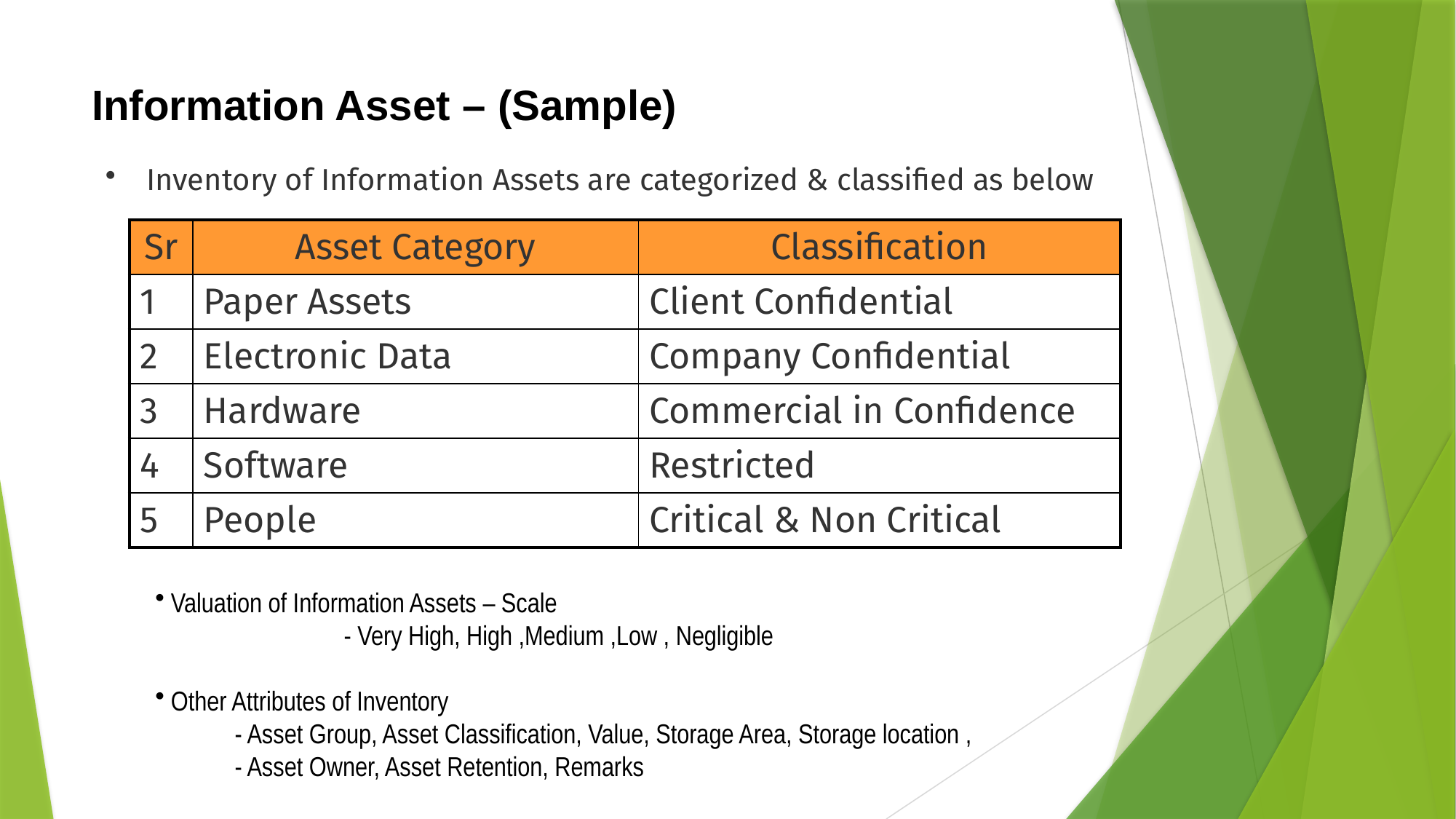

# Information Asset – (Sample)

Inventory of Information Assets are categorized & classified as below
| Sr | Asset Category | Classification |
| --- | --- | --- |
| 1 | Paper Assets | Client Confidential |
| 2 | Electronic Data | Company Confidential |
| 3 | Hardware | Commercial in Confidence |
| 4 | Software | Restricted |
| 5 | People | Critical & Non Critical |
 Valuation of Information Assets – Scale
    - Very High, High ,Medium ,Low , Negligible

 Other Attributes of Inventory
    - Asset Group, Asset Classification, Value, Storage Area, Storage location ,
    - Asset Owner, Asset Retention, Remarks